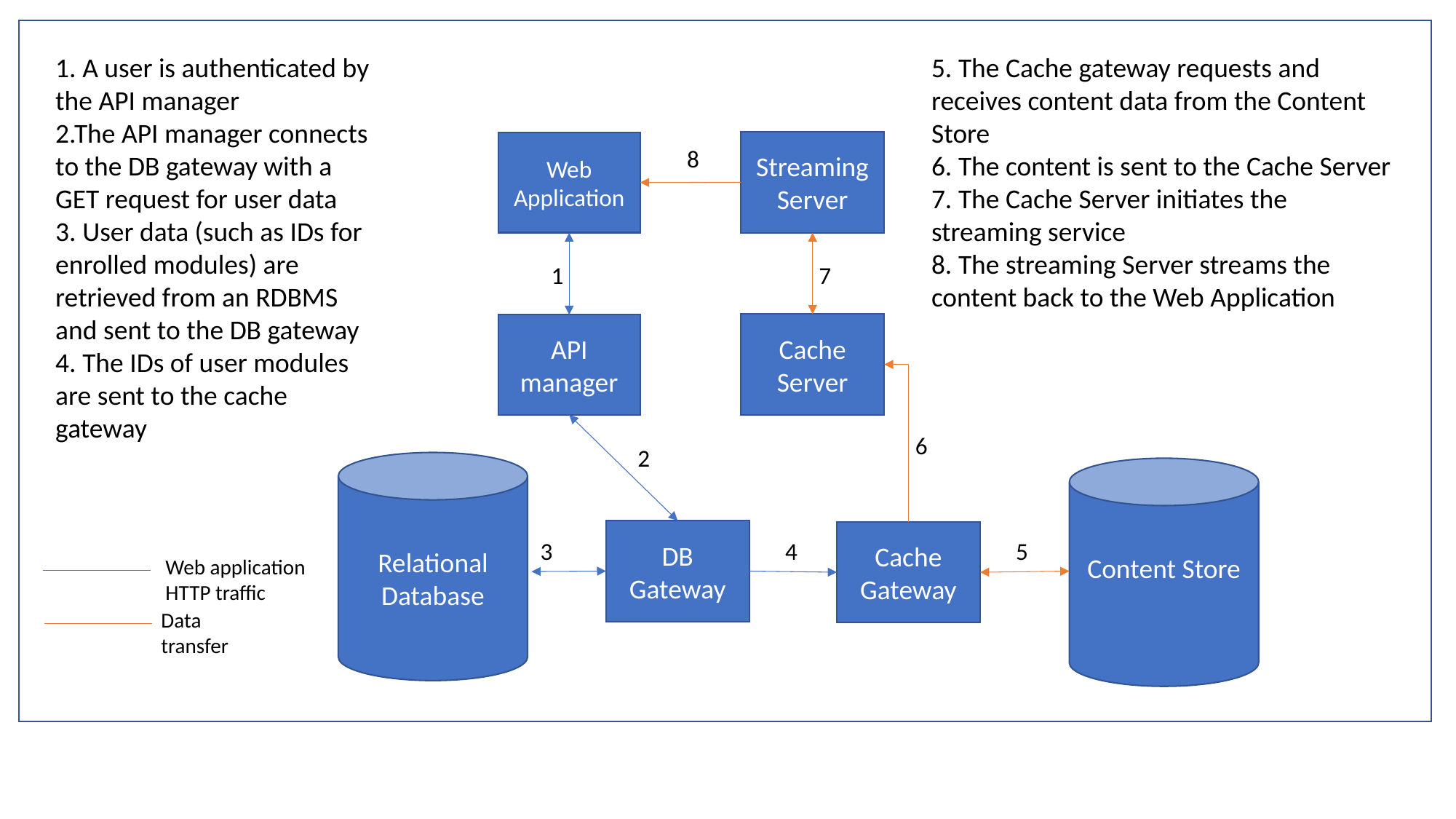

1. A user is authenticated by the API manager
2.The API manager connects to the DB gateway with a GET request for user data
3. User data (such as IDs for enrolled modules) are retrieved from an RDBMS and sent to the DB gateway
4. The IDs of user modules are sent to the cache gateway
5. The Cache gateway requests and receives content data from the Content Store
6. The content is sent to the Cache Server
7. The Cache Server initiates the streaming service
8. The streaming Server streams the content back to the Web Application

Streaming Server
Web Application
8
1
7
Cache Server
API manager
6
2
Relational Database
Content Store

DB Gateway
Cache Gateway
3
4
5
Web application
HTTP traffic
Data
transfer